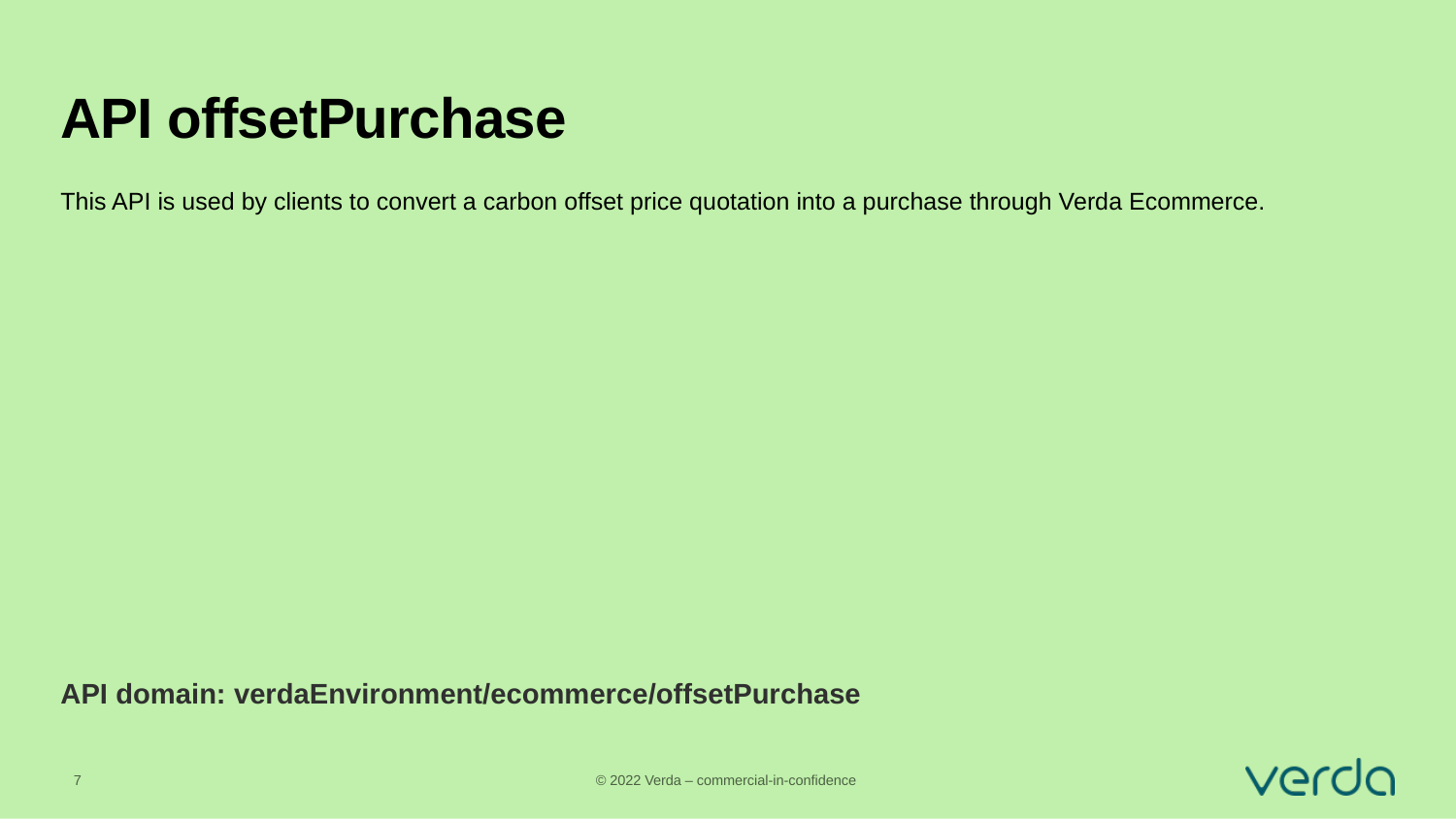

# API offsetPurchase
This API is used by clients to convert a carbon offset price quotation into a purchase through Verda Ecommerce.
API domain: verdaEnvironment/ecommerce/offsetPurchase